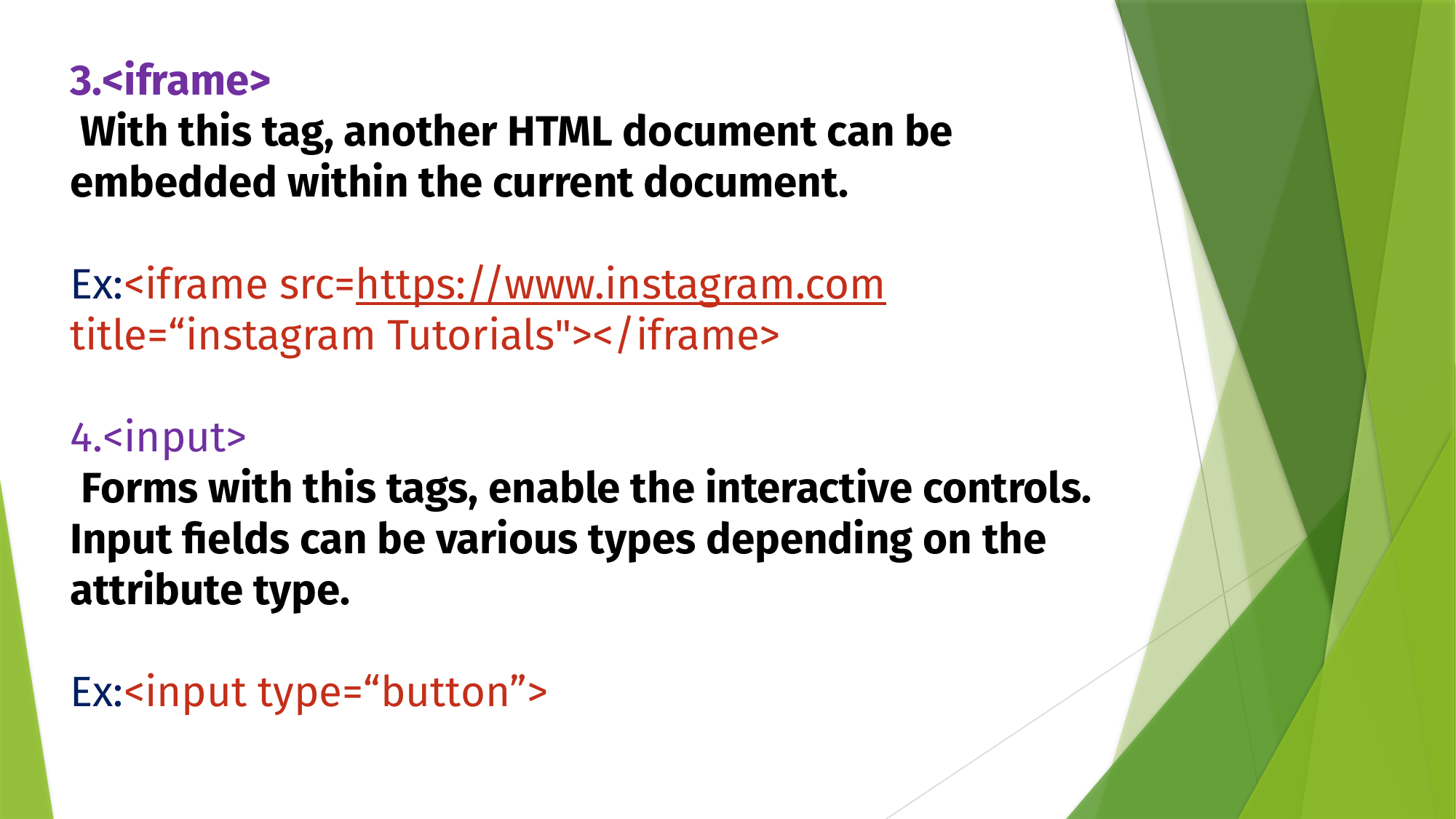

3.<iframe>
 With this tag, another HTML document can be embedded within the current document.

Ex:<iframe src=https://www.instagram.com title=“instagram Tutorials"></iframe>

4.<input>
 Forms with this tags, enable the interactive controls. Input fields can be various types depending on the attribute type.

Ex:<input type=“button”>